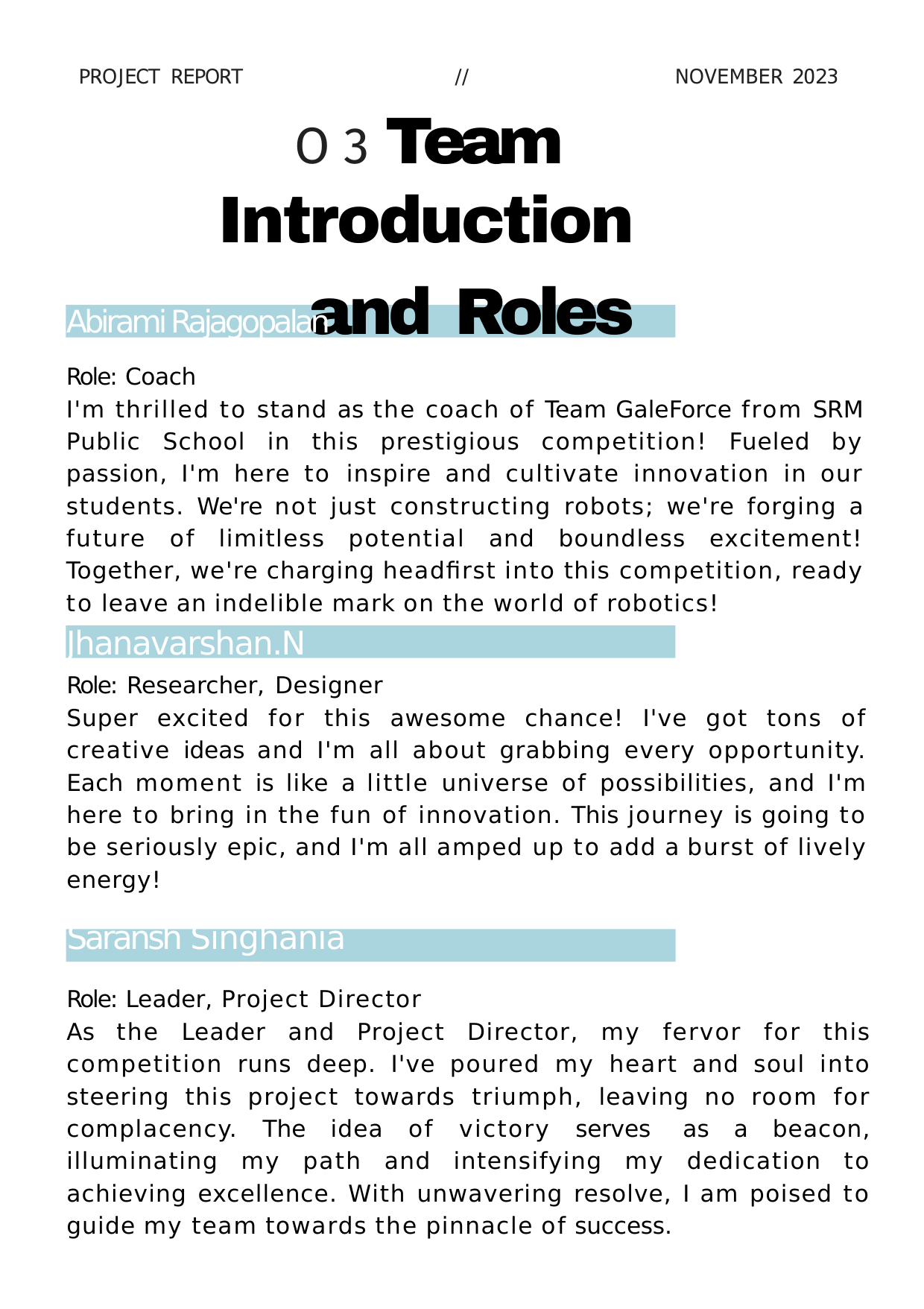

PROJECT REPORT	//
NOVEMBER 2023
# O 3	Team Introduction
and Roles
Abirami Rajagopalan
Role: Coach
I'm thrilled to stand as the coach of Team GaleForce from SRM Public School in this prestigious competition! Fueled by passion, I'm here to inspire and cultivate innovation in our students. We're not just constructing robots; we're forging a future of limitless potential and boundless excitement! Together, we're charging headfirst into this competition, ready to leave an indelible mark on the world of robotics!
Jhanavarshan.N
Role: Researcher, Designer
Super excited for this awesome chance! I've got tons of creative ideas and I'm all about grabbing every opportunity. Each moment is like a little universe of possibilities, and I'm here to bring in the fun of innovation. This journey is going to be seriously epic, and I'm all amped up to add a burst of lively energy!
Saransh Singhania
Role: Leader, Project Director
As the Leader and Project Director, my fervor for this competition runs deep. I've poured my heart and soul into steering this project towards triumph, leaving no room for complacency. The idea of victory serves as a beacon, illuminating my path and intensifying my dedication to achieving excellence. With unwavering resolve, I am poised to guide my team towards the pinnacle of success.